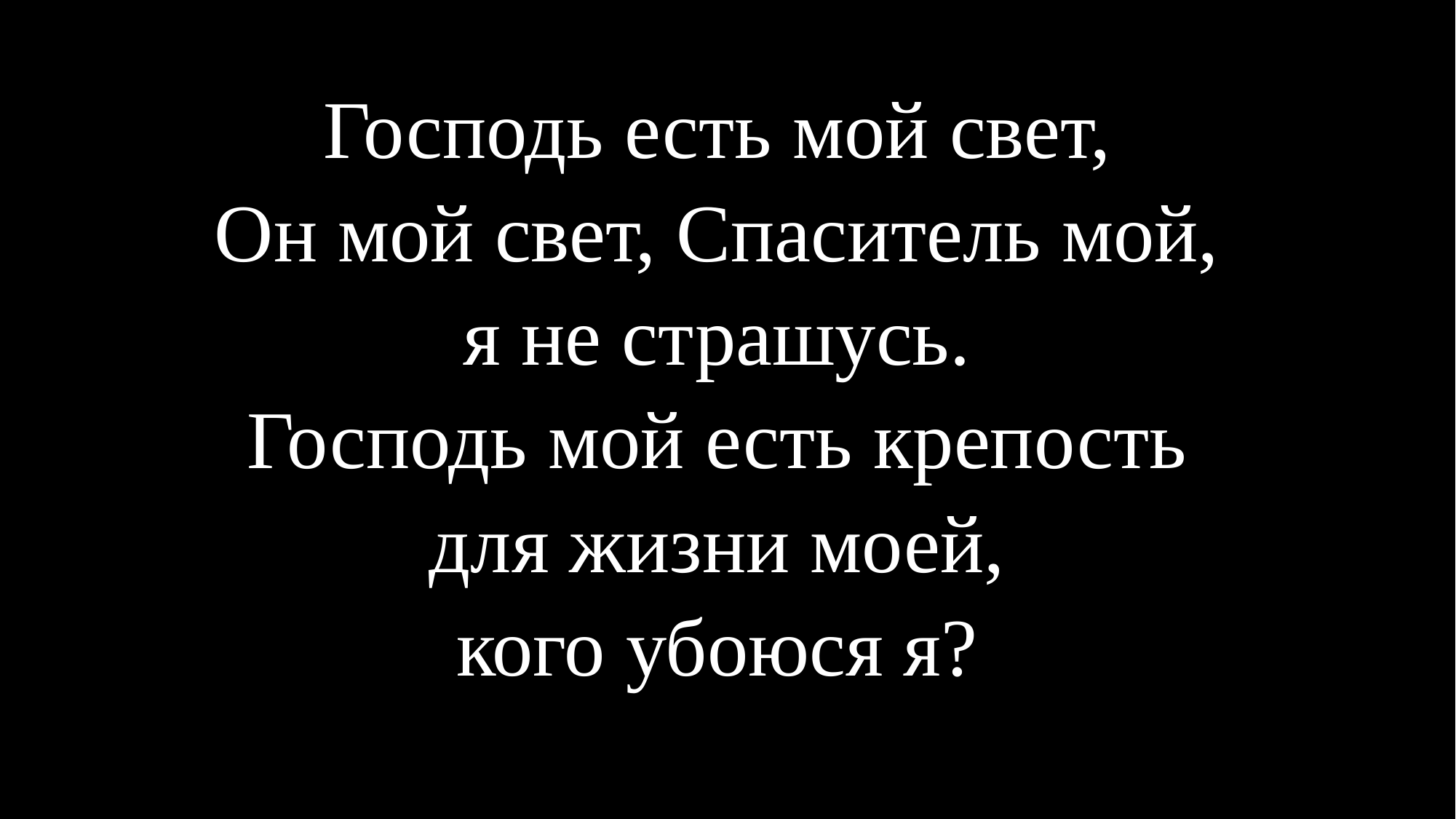

Господь есть мой свет,
Он мой свет, Спаситель мой,
я не страшусь.
Господь мой есть крепость
для жизни моей,
кого убоюся я?